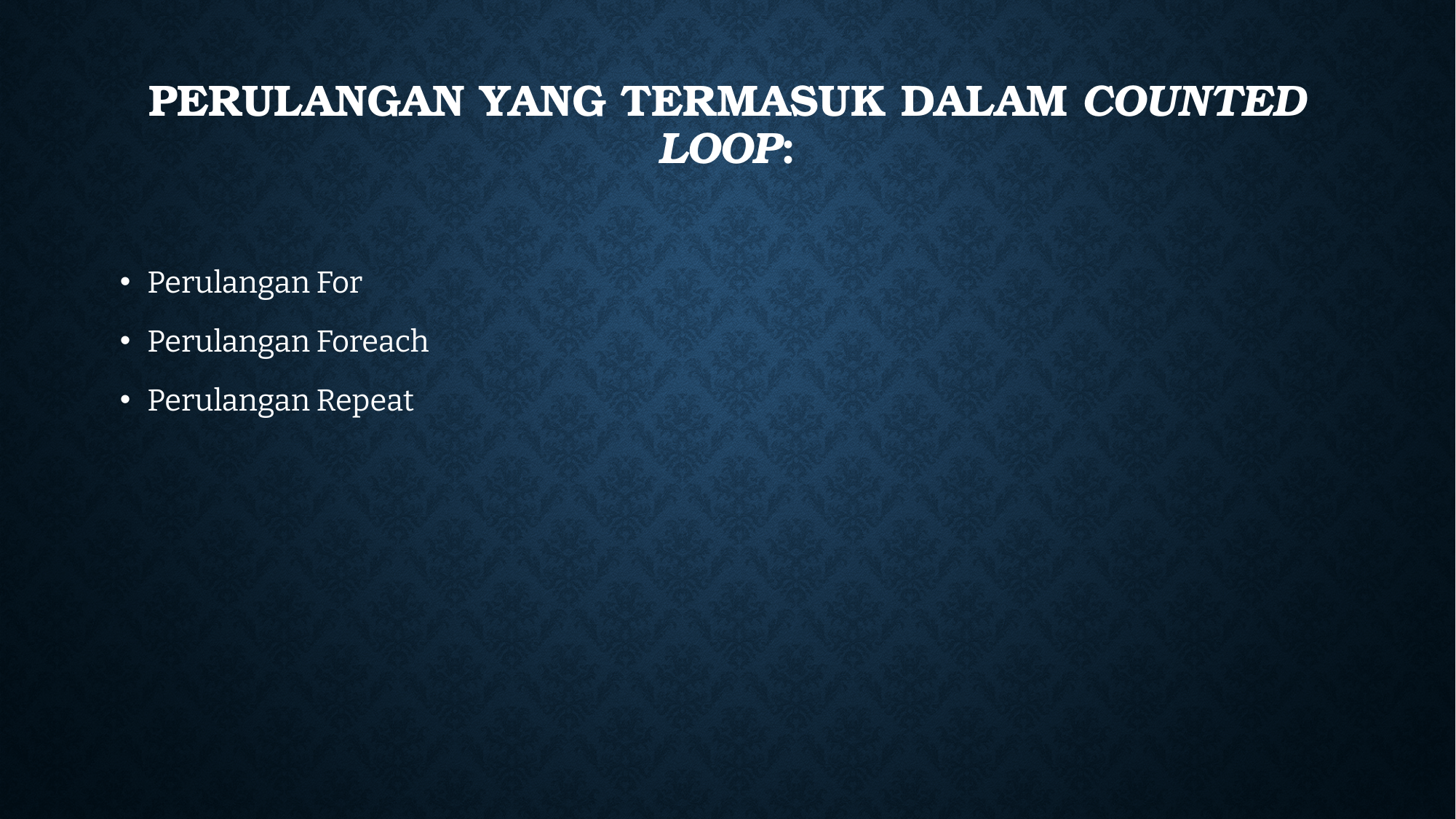

# Perulangan yang termasuk dalam Counted Loop:
Perulangan For
Perulangan Foreach
Perulangan Repeat